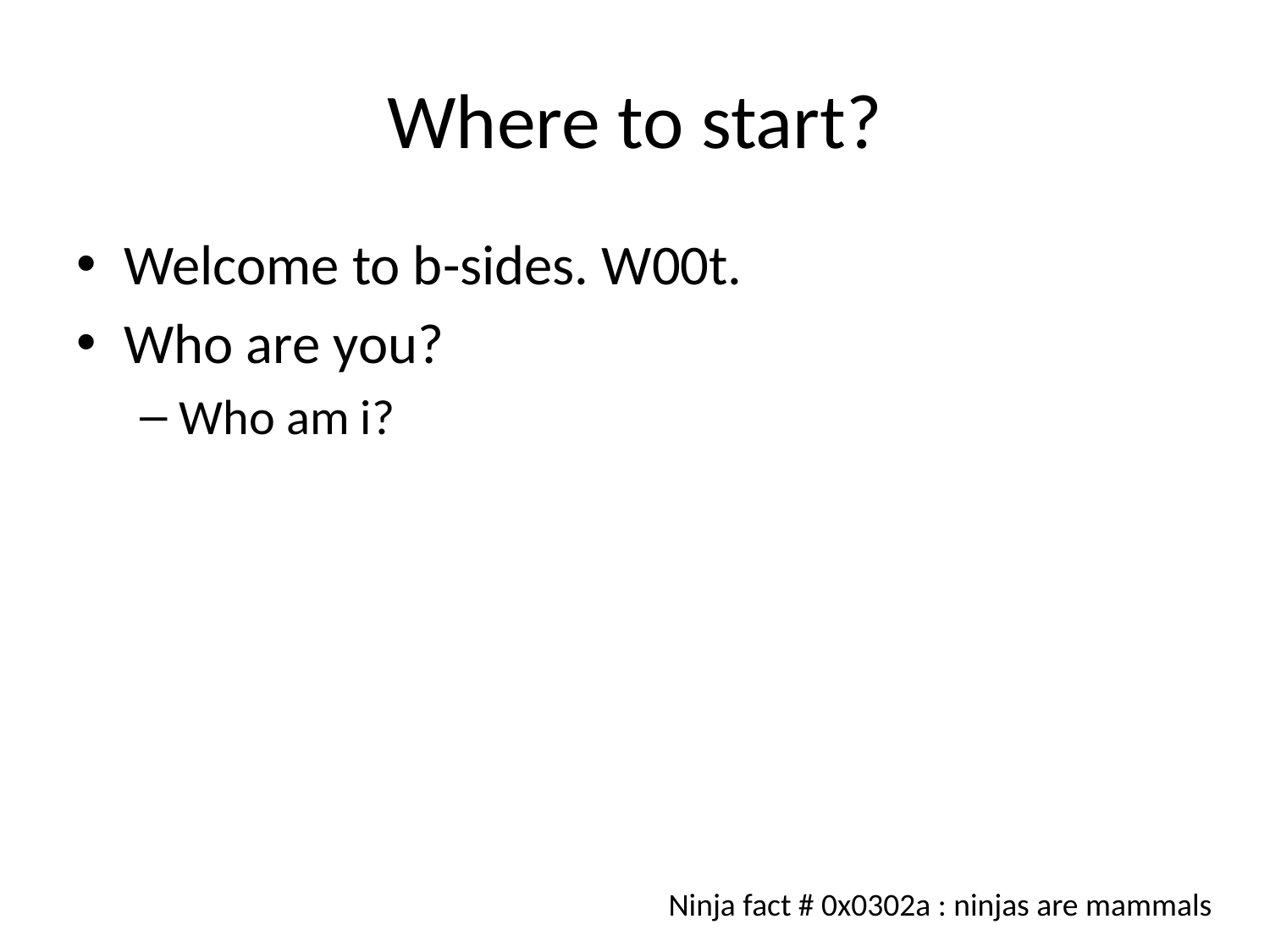

# Where to start?
Welcome to b-sides. W00t.
Who are you?
Who am i?
Ninja fact # 0x0302a : ninjas are mammals